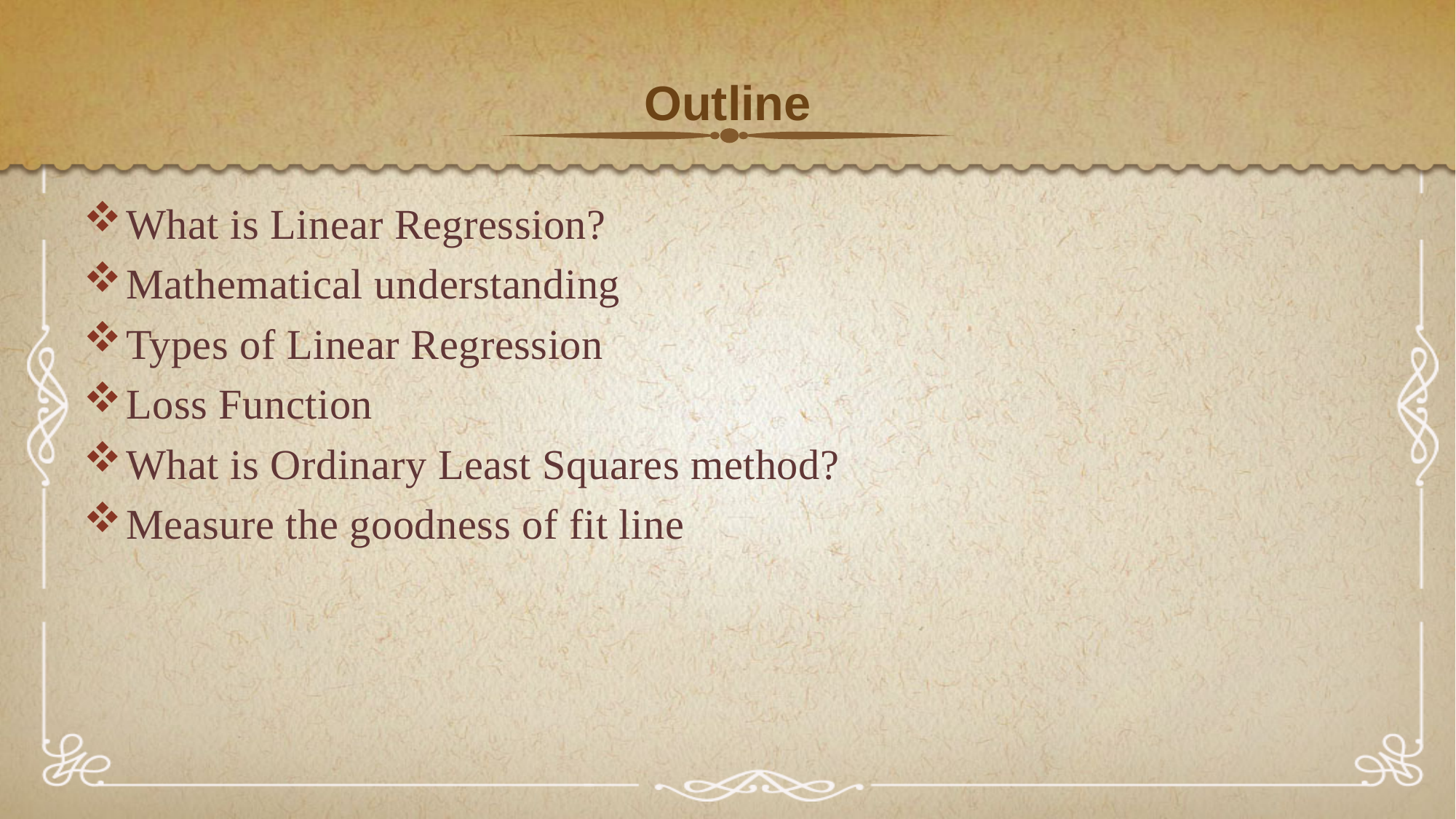

# Outline
What is Linear Regression?
Mathematical understanding
Types of Linear Regression
Loss Function
What is Ordinary Least Squares method?
Measure the goodness of fit line